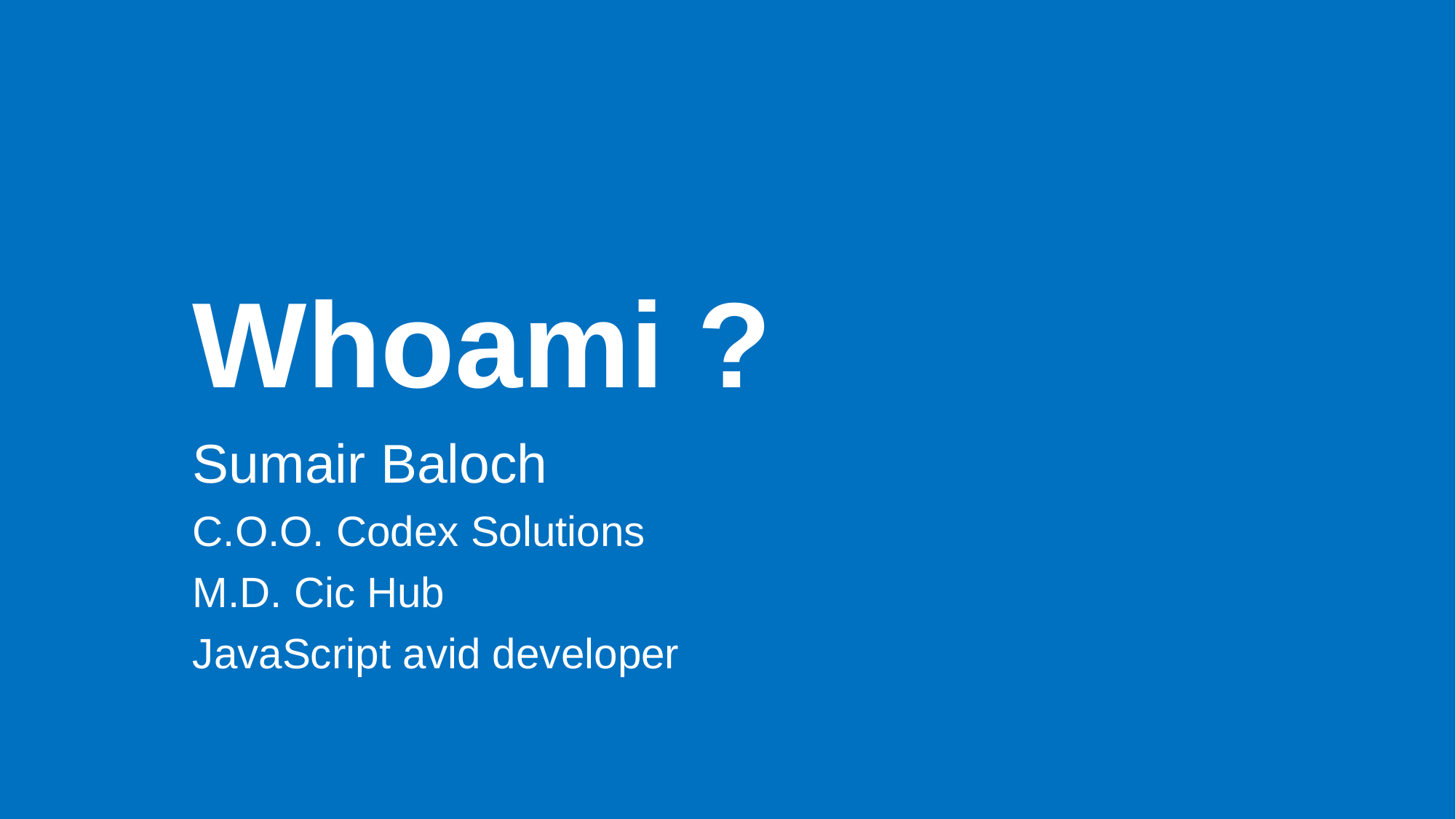

# Whoami ?
Sumair Baloch
C.O.O. Codex Solutions
M.D. Cic Hub
JavaScript avid developer